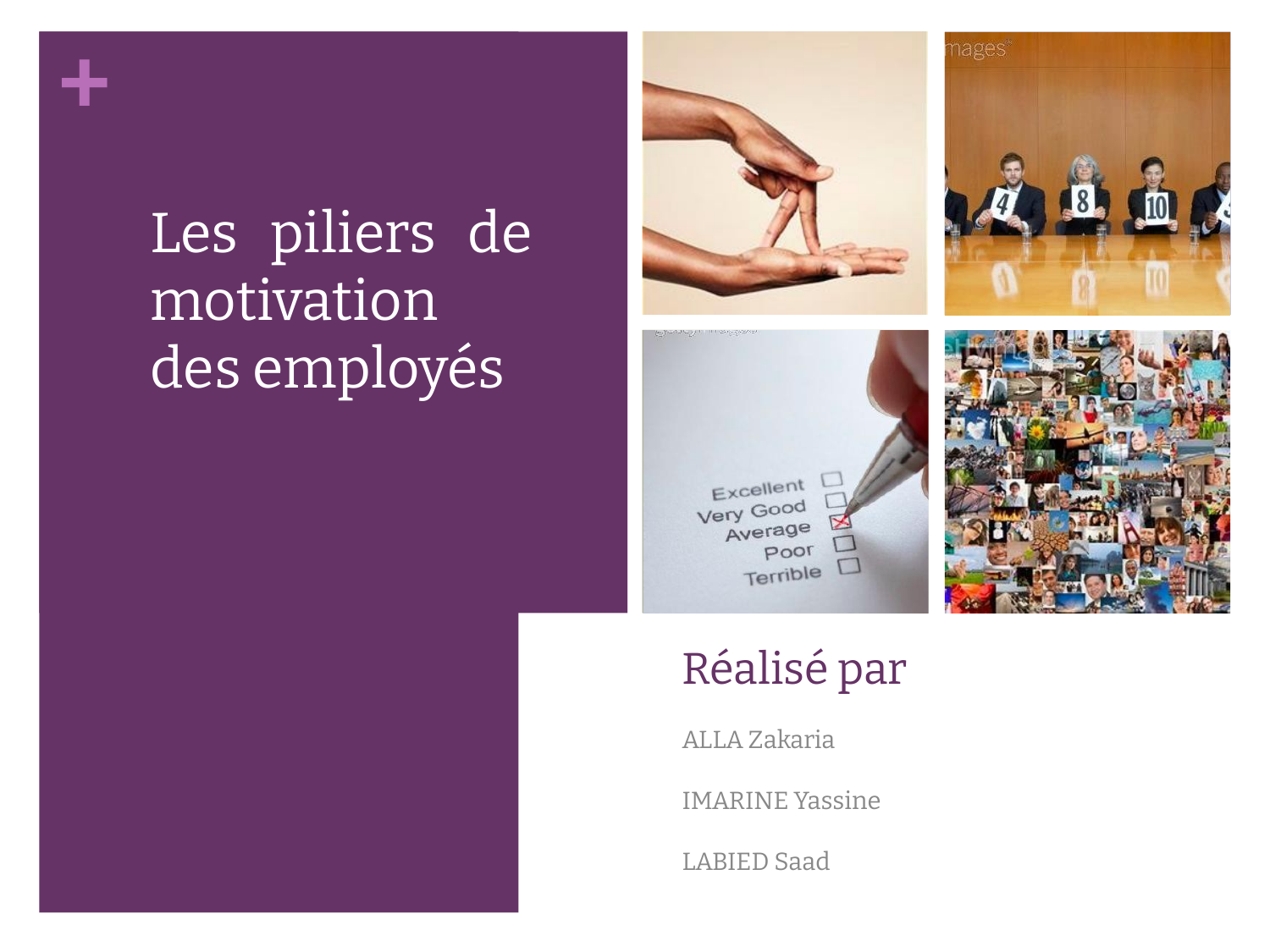

+

Les piliers de motivation des employés

Réalisé par
ALLA Zakaria
IMARINE Yassine
LABIED Saad